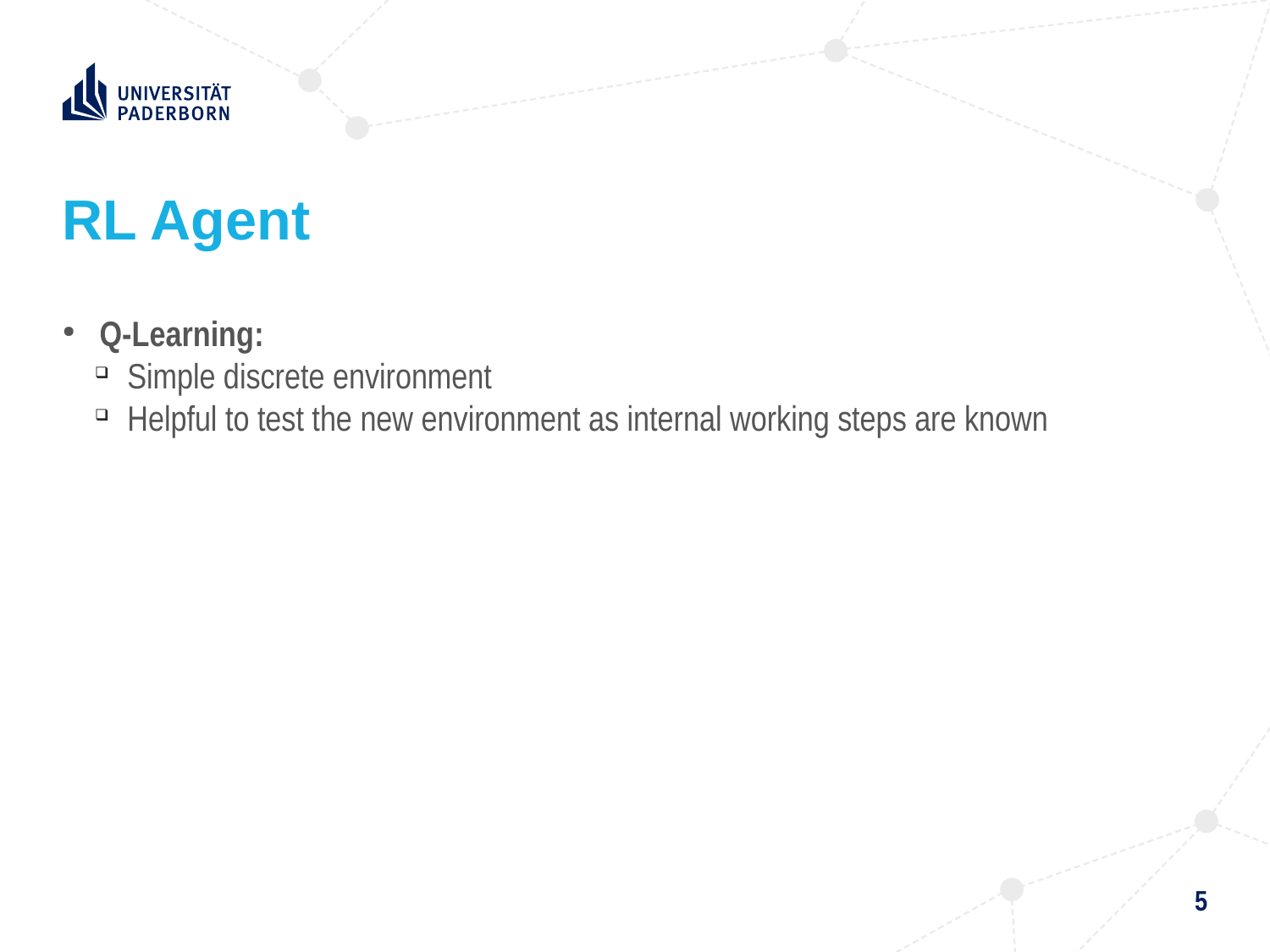

RL Agent
Q-Learning:
Simple discrete environment
Helpful to test the new environment as internal working steps are known
5